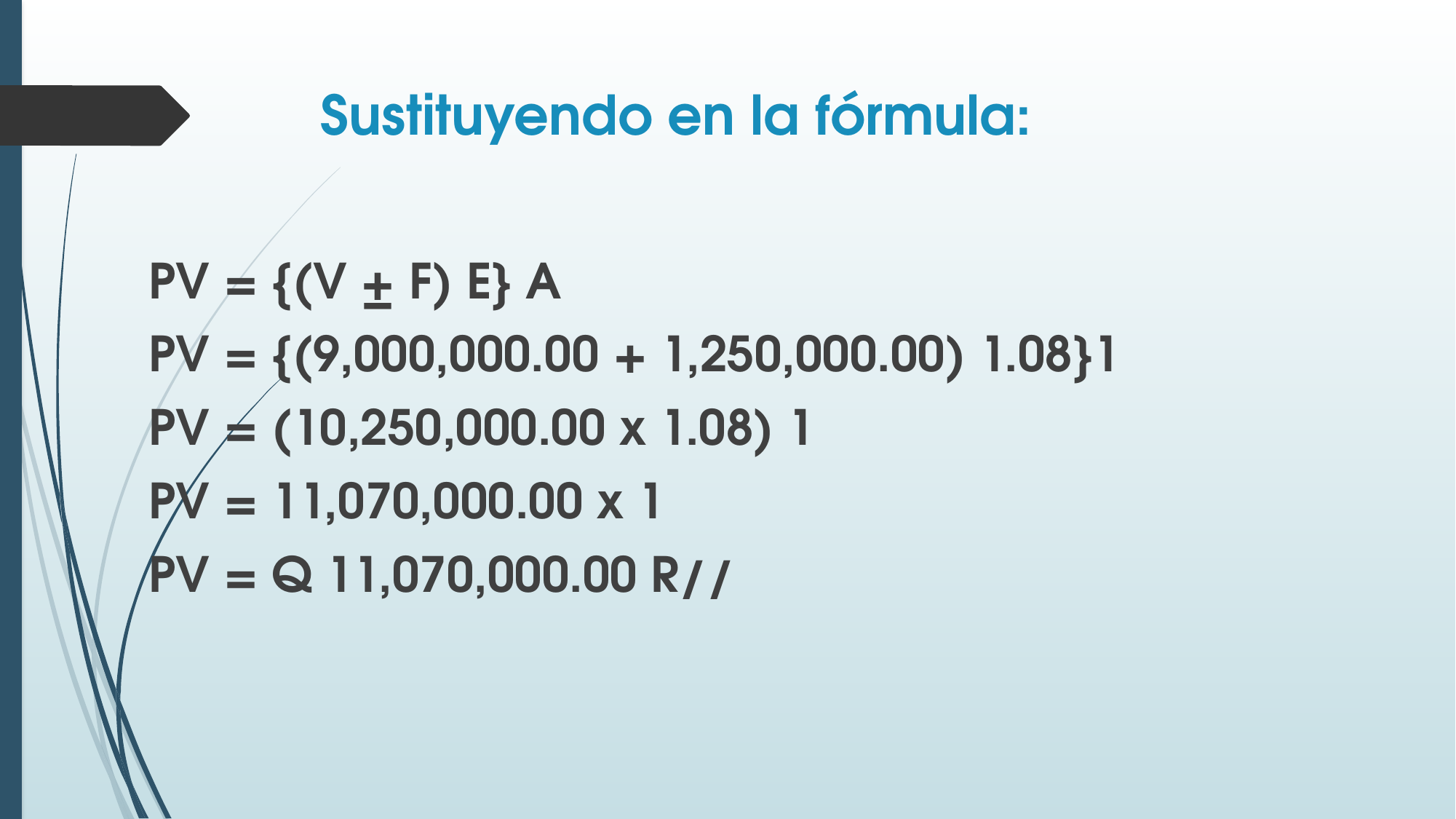

# Sustituyendo en la fórmula:
PV = {(V ± F) E} A
PV = {(9,000,000.00 + 1,250,000.00) 1.08}1
PV = (10,250,000.00 x 1.08) 1
PV = 11,070,000.00 x 1
PV = Q 11,070,000.00 R//